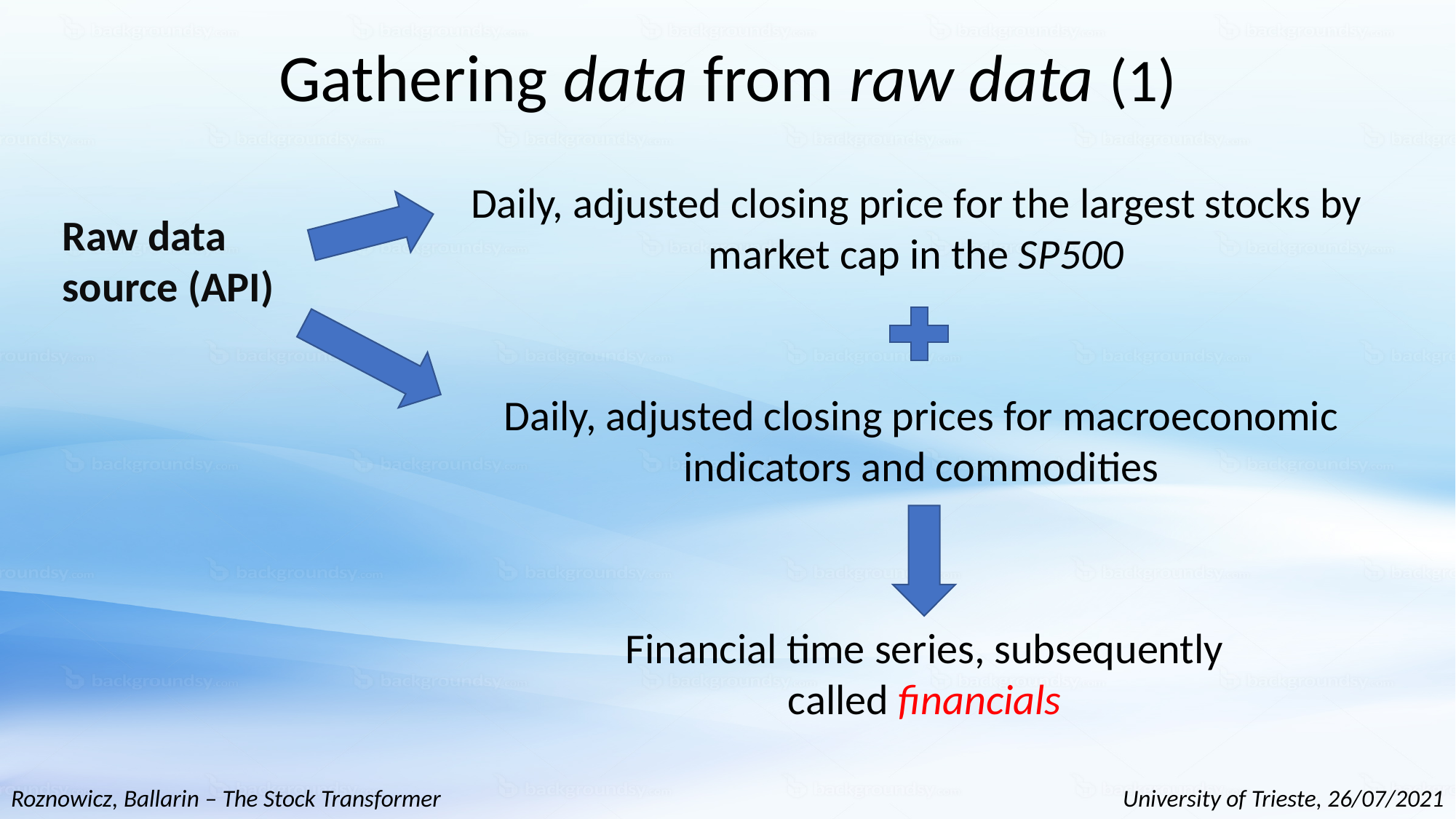

# Gathering data from raw data (1)
Daily, adjusted closing price for the largest stocks by market cap in the SP500

Raw data
source (API)

Daily, adjusted closing prices for macroeconomic indicators and commodities

Financial time series, subsequently called financials
Roznowicz, Ballarin – The Stock Transformer
University of Trieste, 26/07/2021